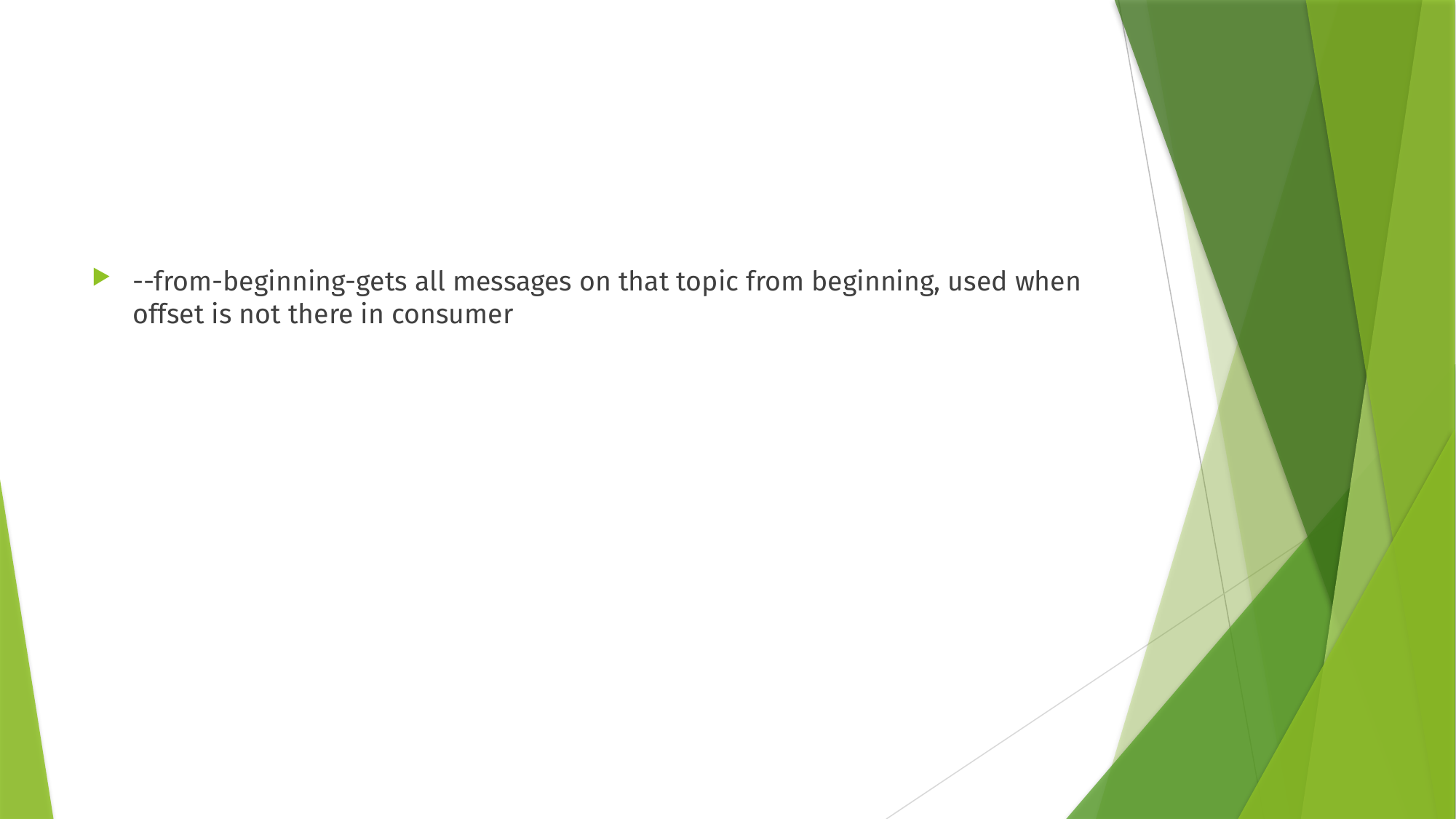

#
--from-beginning-gets all messages on that topic from beginning, used when offset is not there in consumer